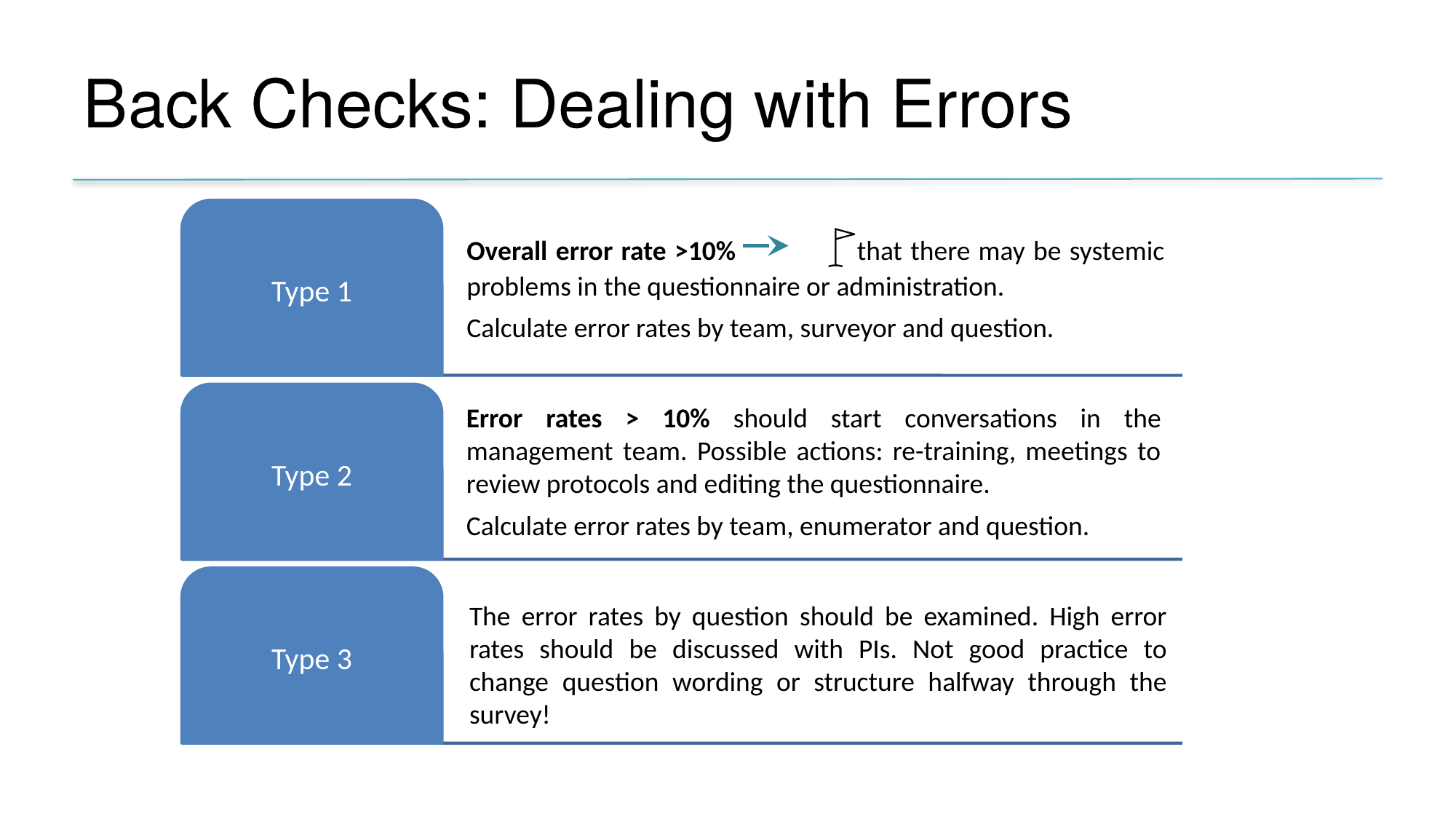

# Back Checks: Dealing with Errors
Type 1
Type 2
Type 3
Overall error rate >10%           🚩that there may be systemic problems in the questionnaire or administration.
Calculate error rates by team, surveyor and question.
Error rates > 10% should start conversations in the management team. Possible actions: re-training, meetings to review protocols and editing the questionnaire.
Calculate error rates by team, enumerator and question.
The error rates by question should be examined. High error rates should be discussed with PIs. Not good practice to change question wording or structure halfway through the survey!